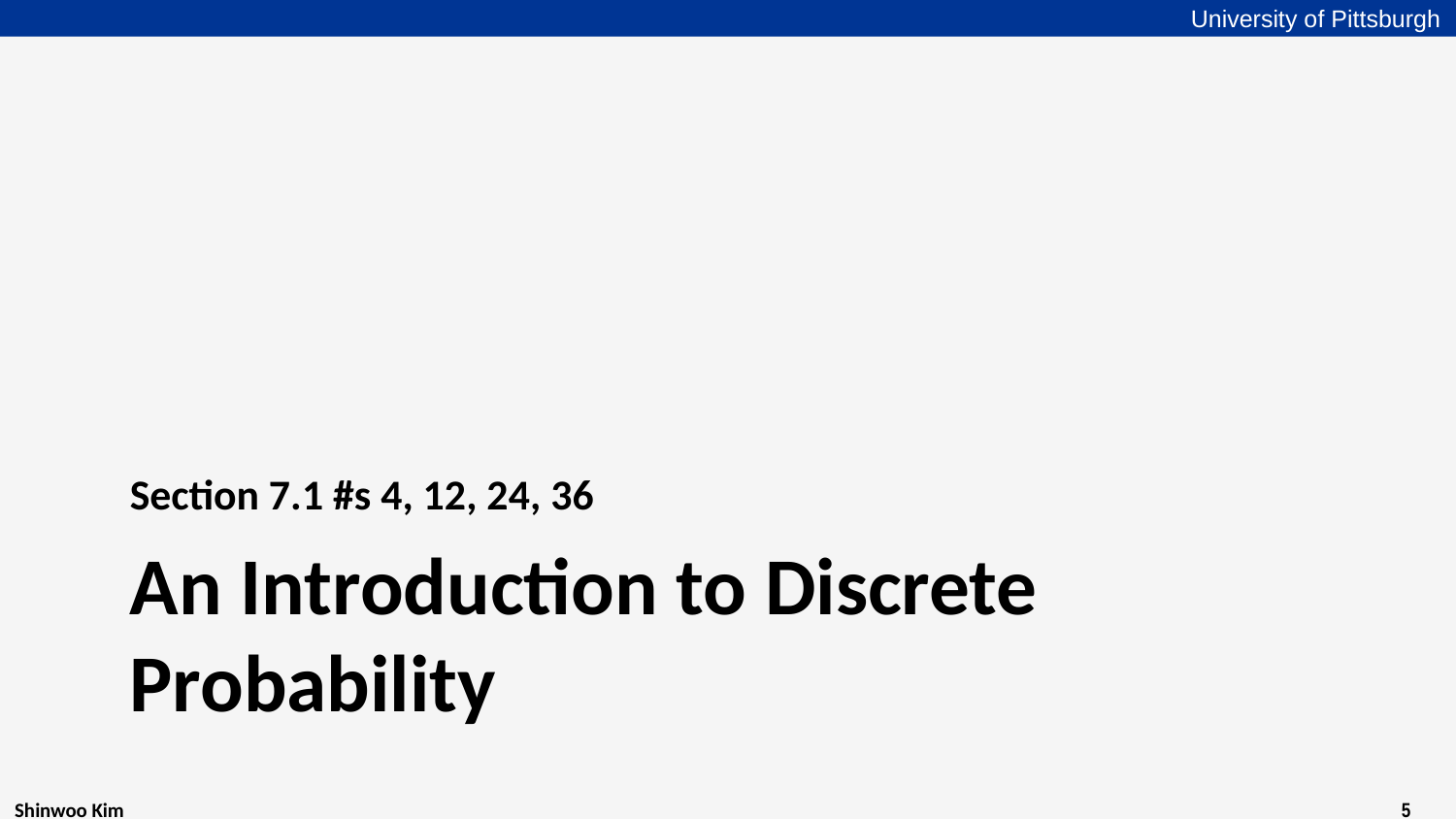

Section 7.1 #s 4, 12, 24, 36
# An Introduction to Discrete Probability